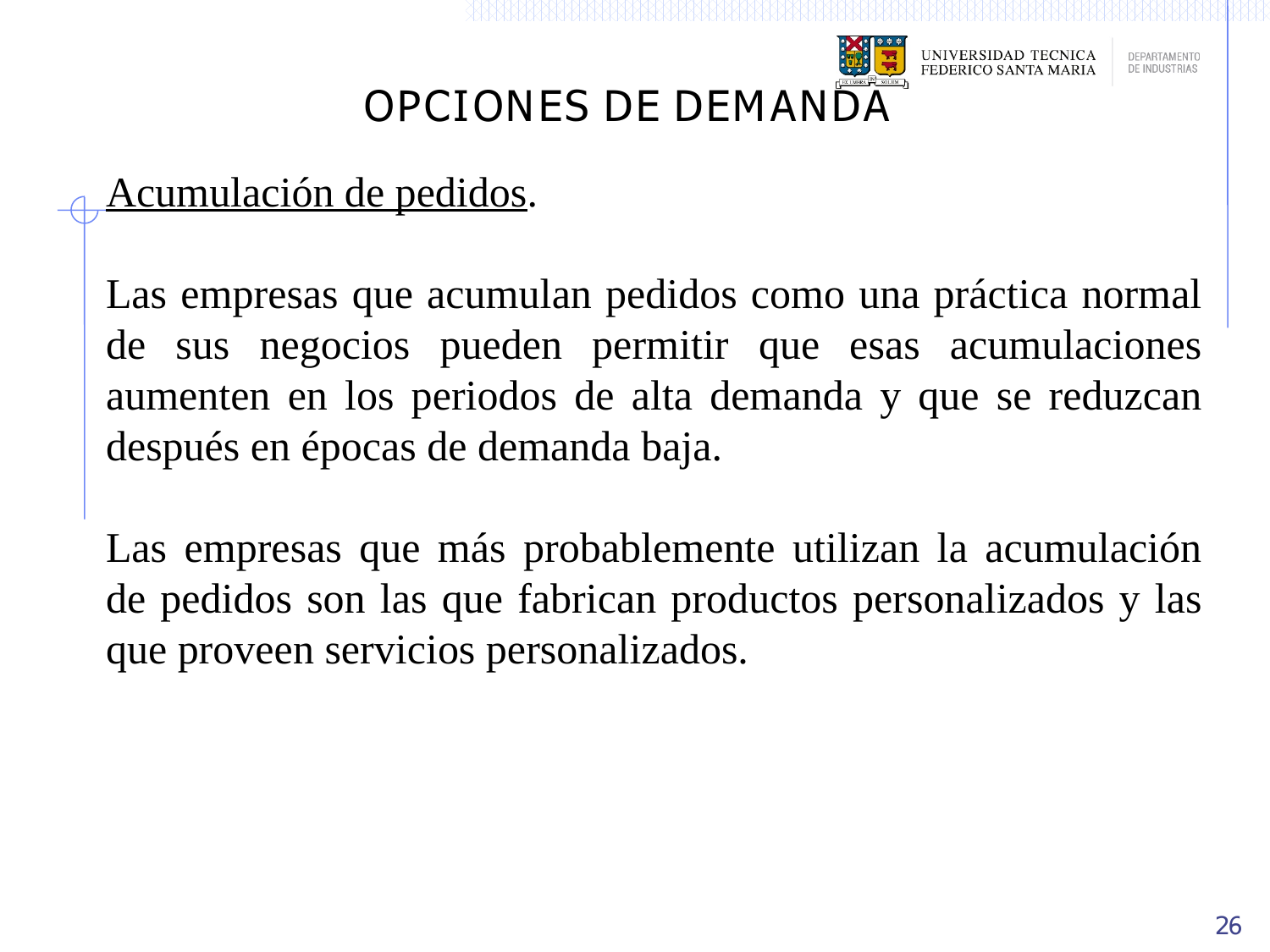

OPCIONES DE DEMANDA
Acumulación de pedidos.

Las empresas que acumulan pedidos como una práctica normal de sus negocios pueden permitir que esas acumulaciones aumenten en los periodos de alta demanda y que se reduzcan después en épocas de demanda baja.

Las empresas que más probablemente utilizan la acumulación de pedidos son las que fabrican productos personalizados y las que proveen servicios personalizados.
26